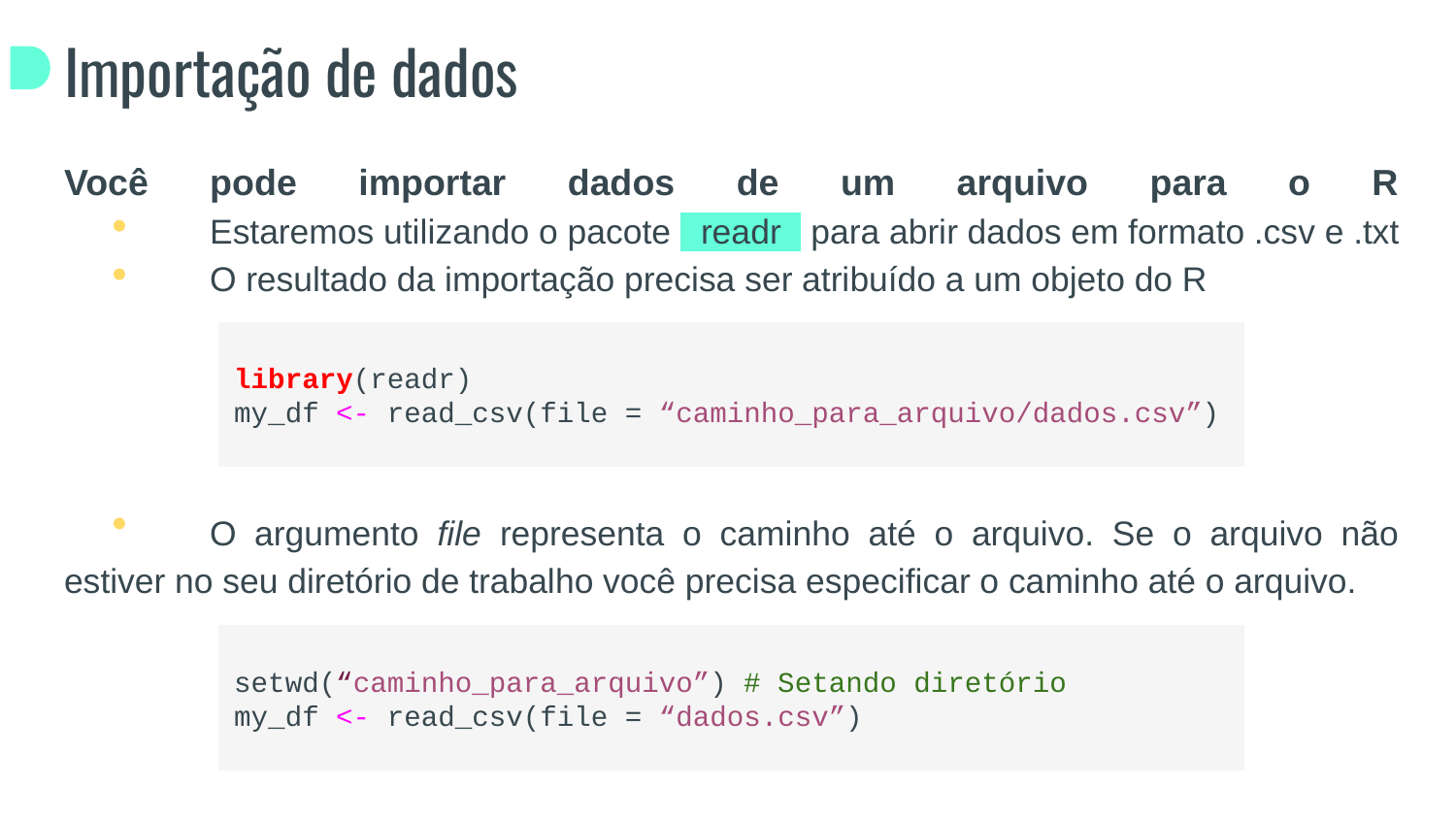

# Importação de dados

Você pode importar dados de um arquivo para o R
	Estaremos utilizando o pacote +readr+ para abrir dados em formato .csv e .txt
	O resultado da importação precisa ser atribuído a um objeto do R

	O argumento file representa o caminho até o arquivo. Se o arquivo não estiver no seu diretório de trabalho você precisa especificar o caminho até o arquivo.

library(readr)
my_df <- read_csv(file = “caminho_para_arquivo/dados.csv”)

setwd(“caminho_para_arquivo”) # Setando diretório
my_df <- read_csv(file = “dados.csv”)